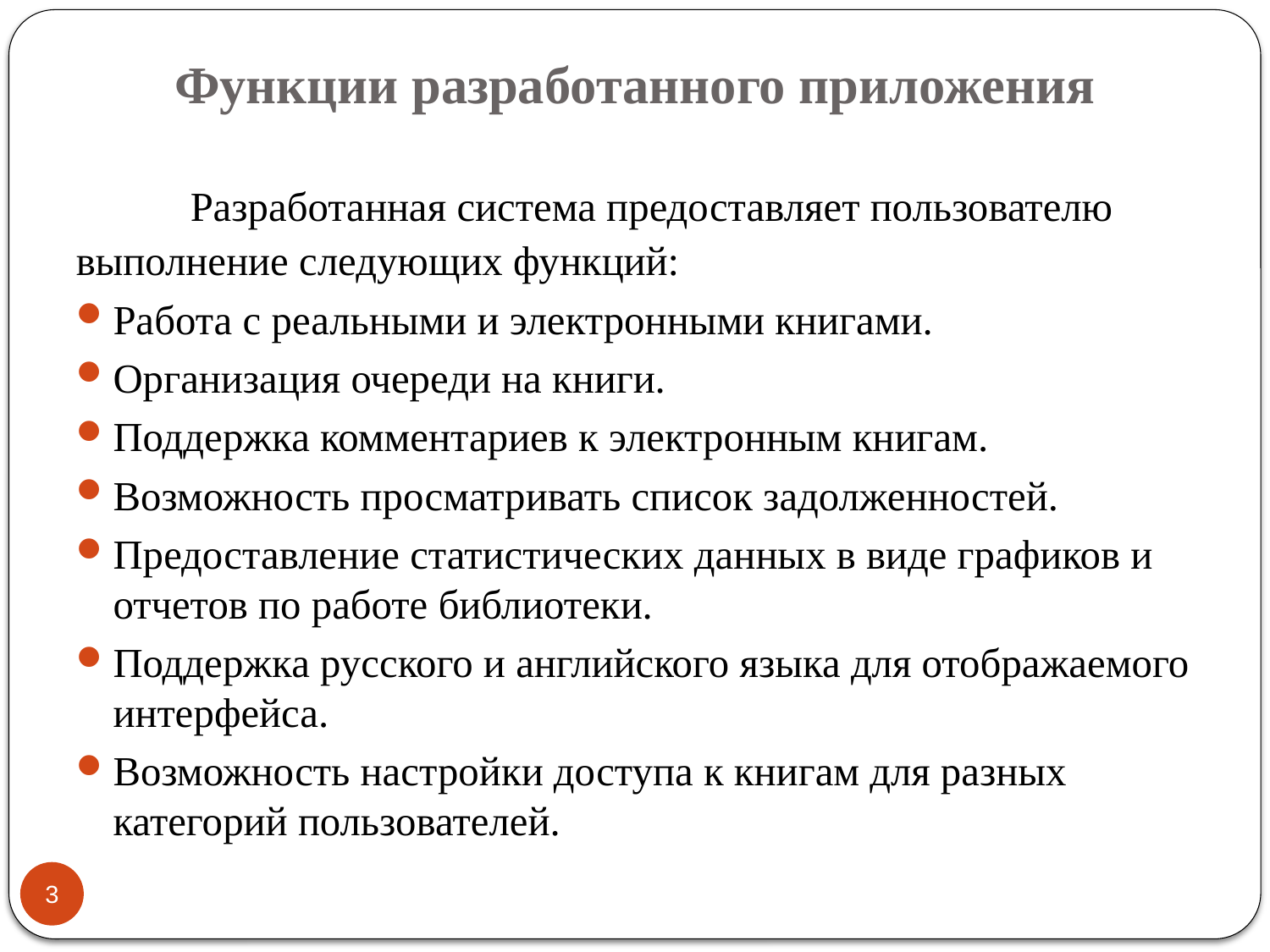

# Функции разработанного приложения
	Разработанная система предоставляет пользователю выполнение следующих функций:
Работа с реальными и электронными книгами.
Организация очереди на книги.
Поддержка комментариев к электронным книгам.
Возможность просматривать список задолженностей.
Предоставление статистических данных в виде графиков и отчетов по работе библиотеки.
Поддержка русского и английского языка для отображаемого интерфейса.
Возможность настройки доступа к книгам для разных категорий пользователей.

3